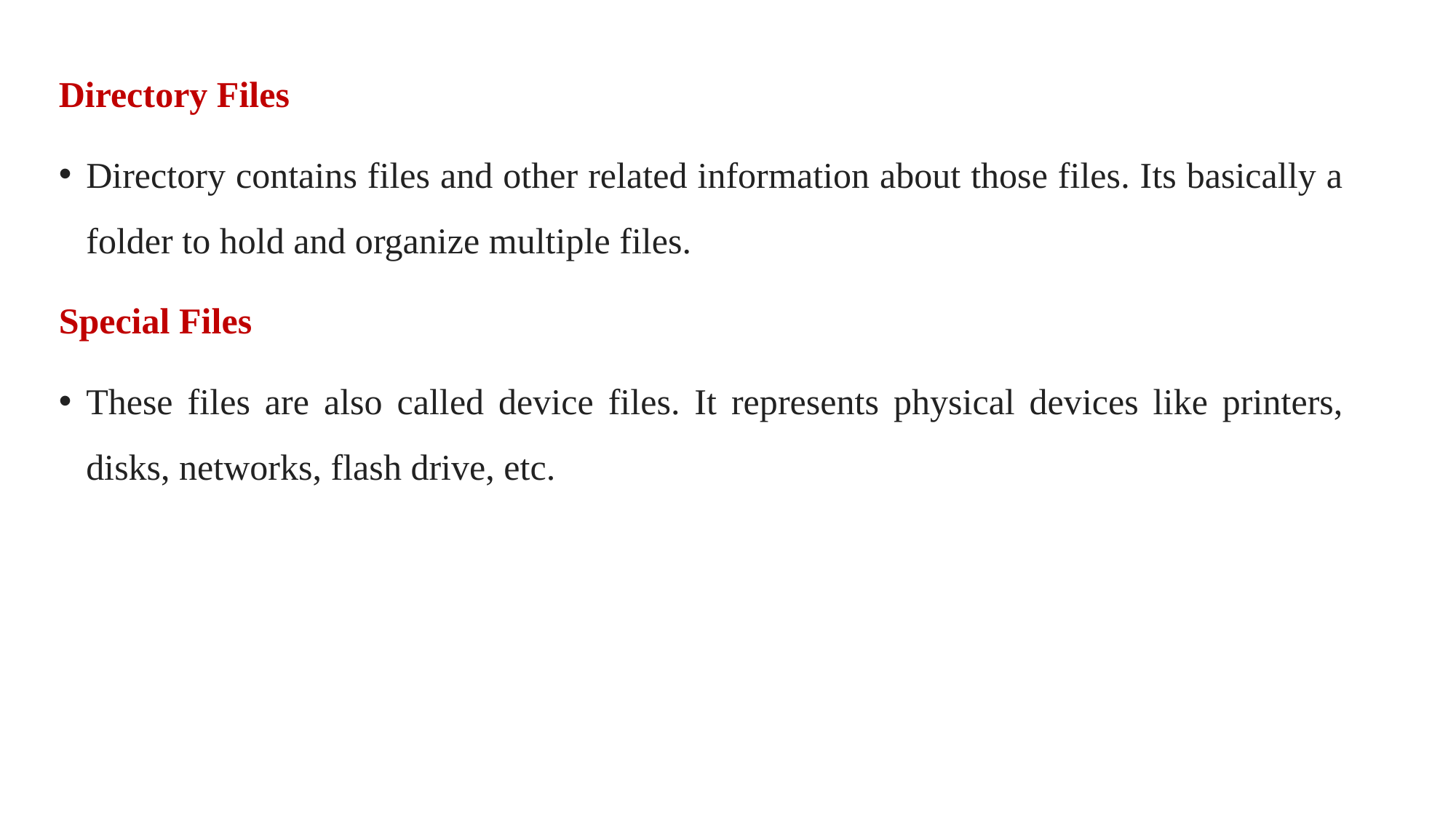

Directory Files
Directory contains files and other related information about those files. Its basically a folder to hold and organize multiple files.
Special Files
These files are also called device files. It represents physical devices like printers, disks, networks, flash drive, etc.